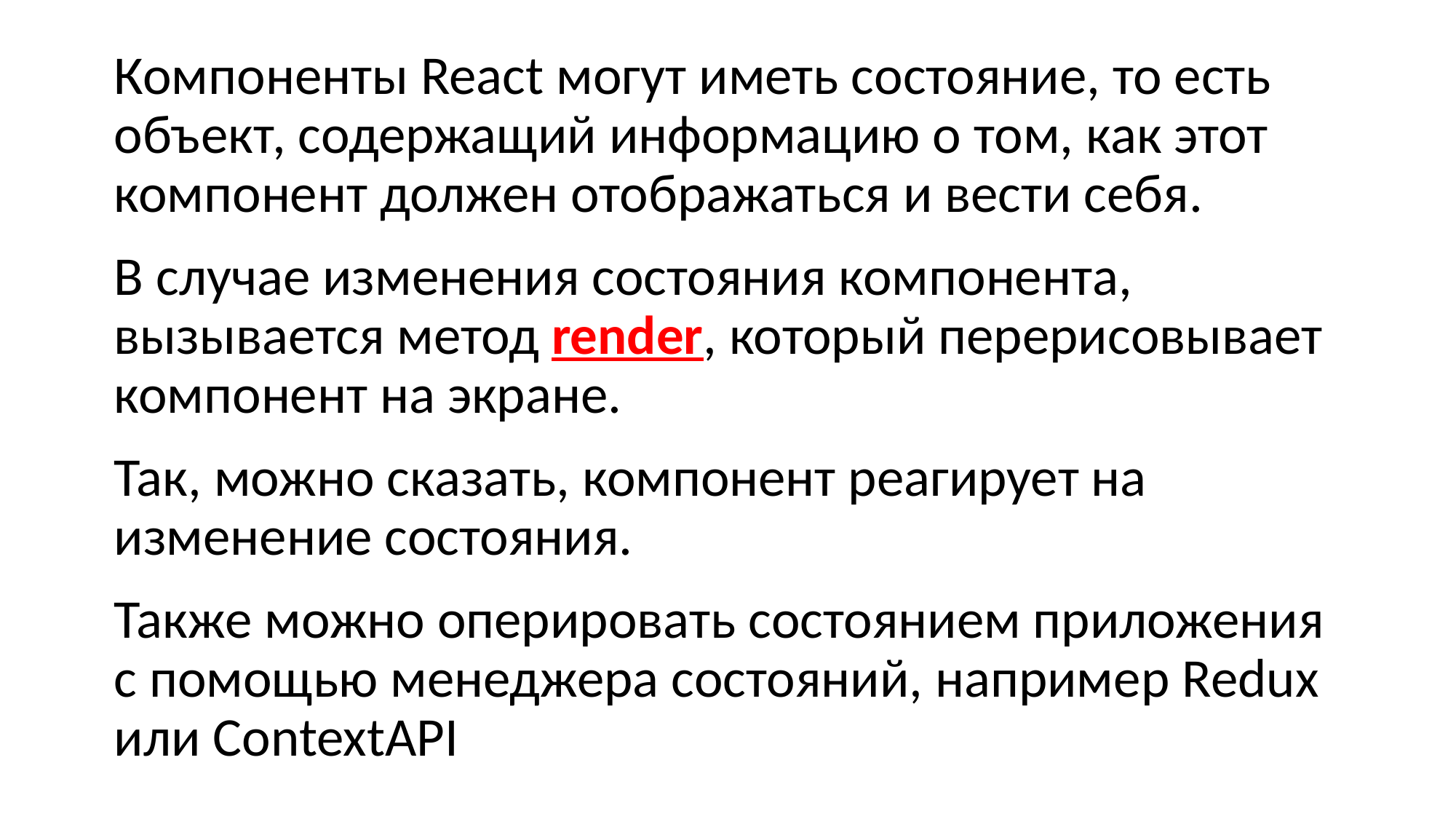

Компоненты React могут иметь состояние, то есть объект, содержащий информацию о том, как этот компонент должен отображаться и вести себя.
В случае изменения состояния компонента, вызывается метод render, который перерисовывает компонент на экране.
Так, можно сказать, компонент реагирует на изменение состояния.
Также можно оперировать состоянием приложения с помощью менеджера состояний, например Redux или ContextAPI